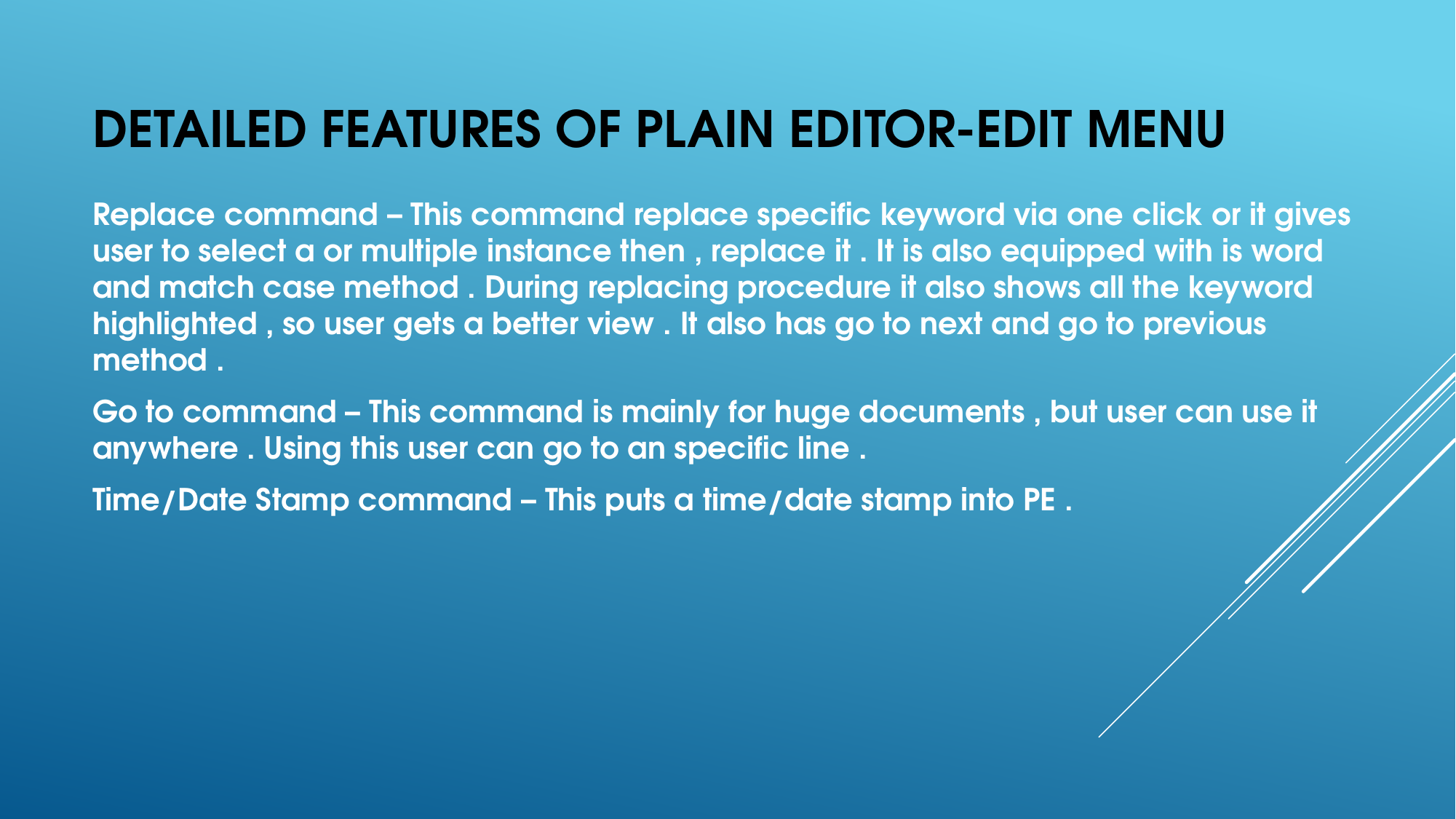

# Detailed features of plain editor-Edit menu
Replace command – This command replace specific keyword via one click or it gives user to select a or multiple instance then , replace it . It is also equipped with is word and match case method . During replacing procedure it also shows all the keyword highlighted , so user gets a better view . It also has go to next and go to previous method .
Go to command – This command is mainly for huge documents , but user can use it anywhere . Using this user can go to an specific line .
Time/Date Stamp command – This puts a time/date stamp into PE .